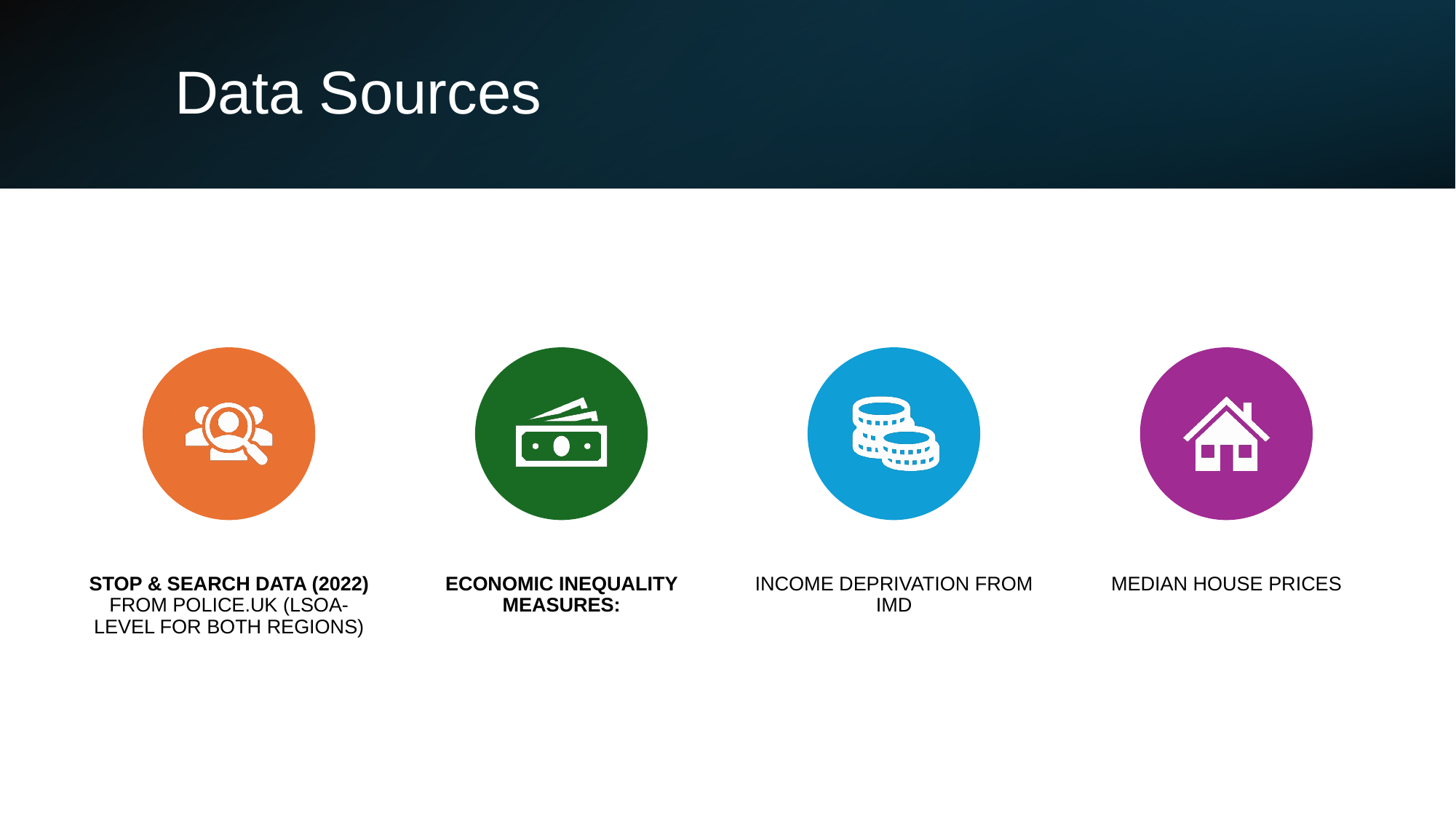

# Data Sources
Stop & Search data (2022) from Police.uk (LSOA-level for both regions)
Economic inequality measures:
Income Deprivation from IMD
Median house prices